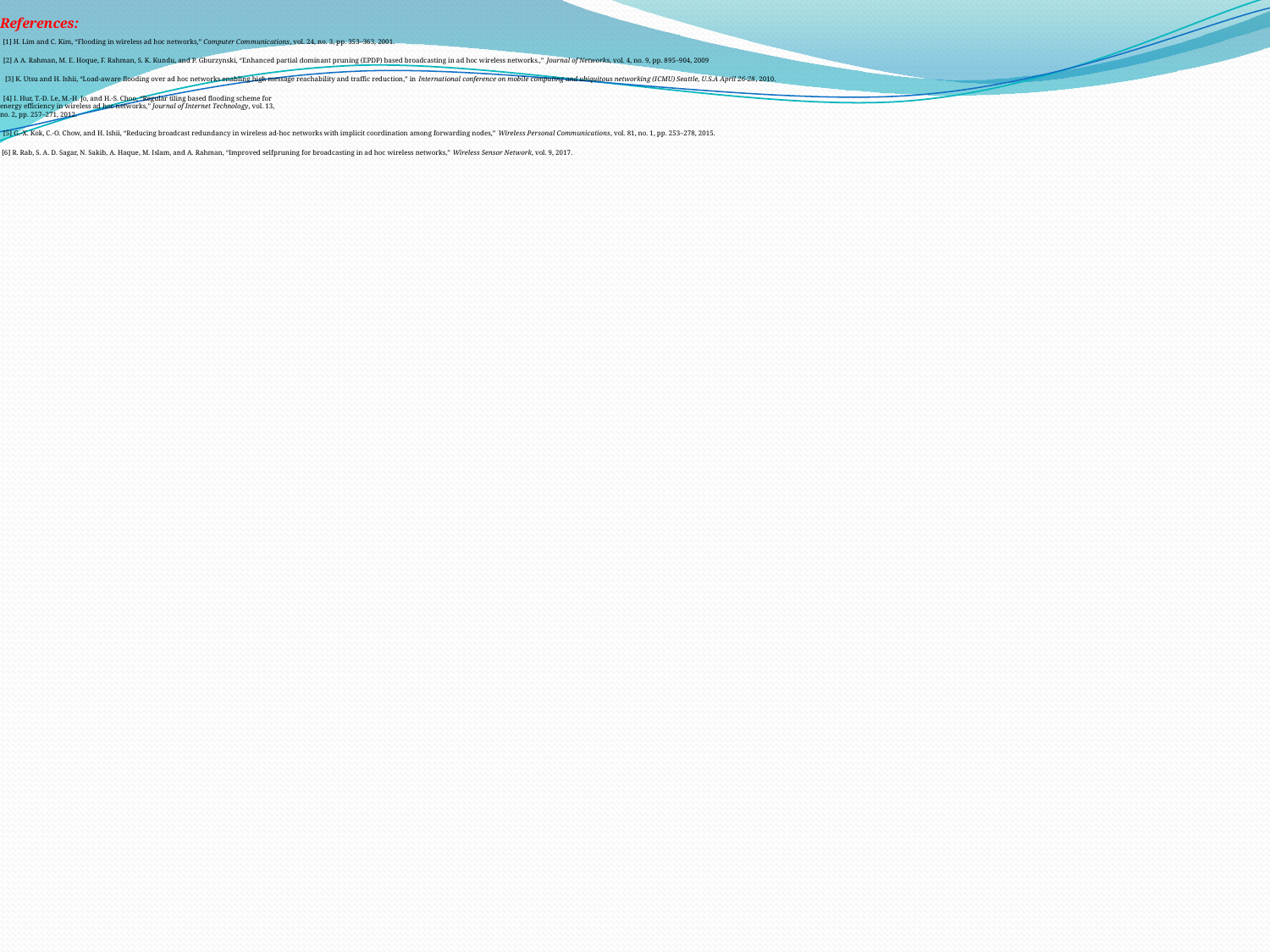

References:

  [1] H. Lim and C. Kim, “Flooding in wireless ad hoc networks,” Computer Communications, vol. 24, no. 3, pp. 353–363, 2001.

  [2] A A. Rahman, M. E. Hoque, F. Rahman, S. K. Kundu, and P. Gburzynski, “Enhanced partial dominant pruning (EPDP) based broadcasting in ad hoc wireless networks.,” Journal of Networks, vol. 4, no. 9, pp. 895–904, 2009

   [3] K. Utsu and H. Ishii, “Load-aware flooding over ad hoc networks enabling high message reachability and traffic reduction,” in International conference on mobile computing and ubiquitous networking (ICMU) Seattle, U.S.A April 26-28, 2010.

  [4] I. Hur, T.-D. Le, M.-H. Jo, and H.-S. Choo, “Regular tiling based flooding scheme for
energy efficiency in wireless ad hoc networks,” Journal of Internet Technology, vol. 13,
no. 2, pp. 257–271, 2012.

  [5] G.-X. Kok, C.-O. Chow, and H. Ishii, “Reducing broadcast redundancy in wireless ad-hoc networks with implicit coordination among forwarding nodes,” Wireless Personal Communications, vol. 81, no. 1, pp. 253–278, 2015.

 [6] R. Rab, S. A. D. Sagar, N. Sakib, A. Haque, M. Islam, and A. Rahman, “Improved selfpruning for broadcasting in ad hoc wireless networks,” Wireless Sensor Network, vol. 9, 2017.